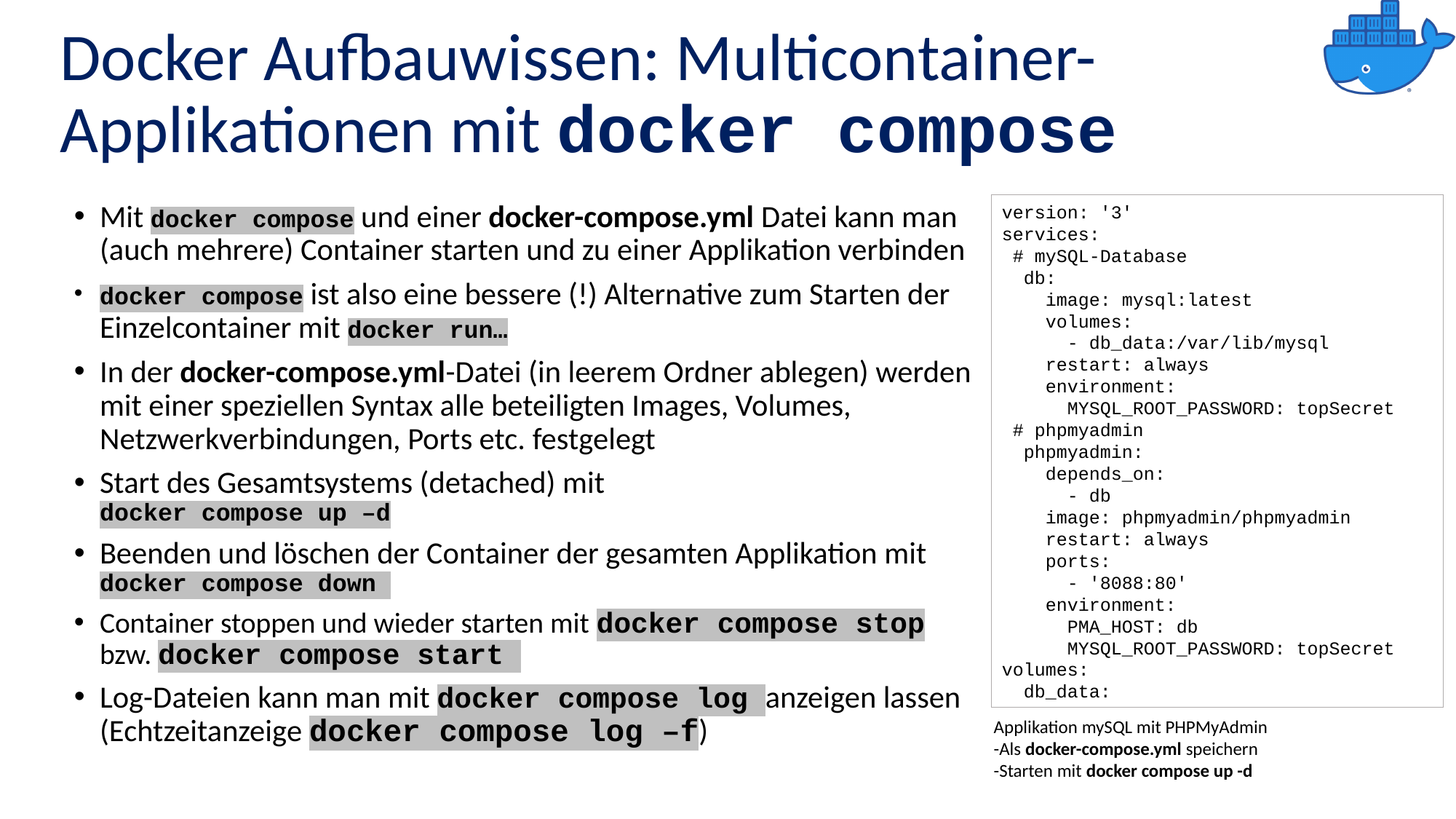

# Docker Aufbauwissen: Multicontainer- Applikationen mit docker compose
Mit docker compose und einer docker-compose.yml Datei kann man (auch mehrere) Container starten und zu einer Applikation verbinden
docker compose ist also eine bessere (!) Alternative zum Starten der Einzelcontainer mit docker run…
In der docker-compose.yml-Datei (in leerem Ordner ablegen) werden mit einer speziellen Syntax alle beteiligten Images, Volumes, Netzwerkverbindungen, Ports etc. festgelegt
Start des Gesamtsystems (detached) mit
docker compose up –d
Beenden und löschen der Container der gesamten Applikation mit docker compose down
Container stoppen und wieder starten mit docker compose stop bzw. docker compose start
Log-Dateien kann man mit docker compose log anzeigen lassen (Echtzeitanzeige docker compose log –f)
version: '3'
services:
 # mySQL-Database
  db:
    image: mysql:latest
    volumes:
      - db_data:/var/lib/mysql
    restart: always
    environment:
      MYSQL_ROOT_PASSWORD: topSecret
 # phpmyadmin
  phpmyadmin:
    depends_on:
      - db
    image: phpmyadmin/phpmyadmin
    restart: always
    ports:
      - '8088:80'
    environment:
      PMA_HOST: db
      MYSQL_ROOT_PASSWORD: topSecret
volumes:
  db_data:
Applikation mySQL mit PHPMyAdmin
-Als docker-compose.yml speichern
-Starten mit docker compose up -d